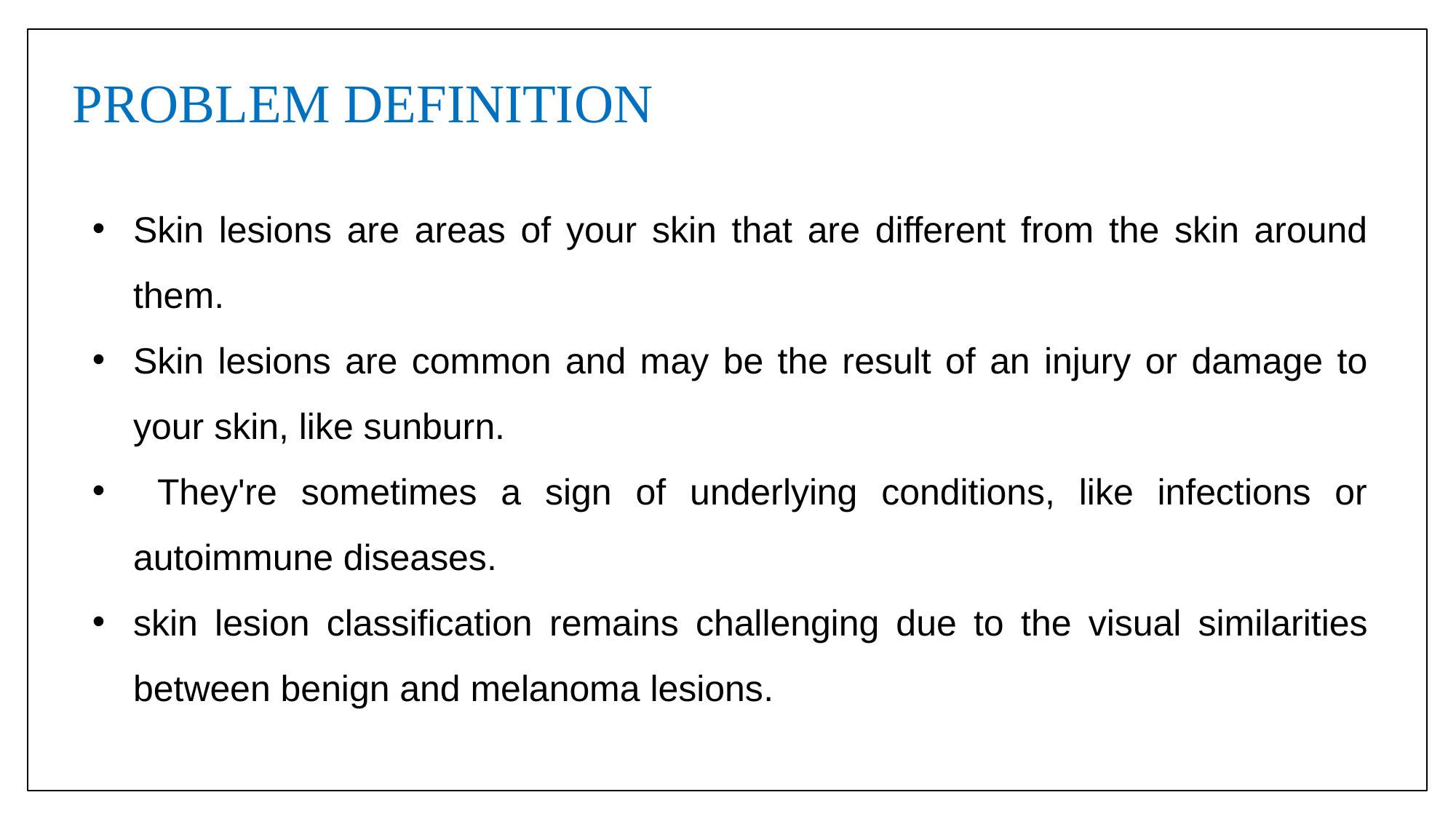

PROBLEM DEFINITION
Skin lesions are areas of your skin that are different from the skin around them.
Skin lesions are common and may be the result of an injury or damage to your skin, like sunburn.
 They're sometimes a sign of underlying conditions, like infections or autoimmune diseases.
skin lesion classification remains challenging due to the visual similarities between benign and melanoma lesions.